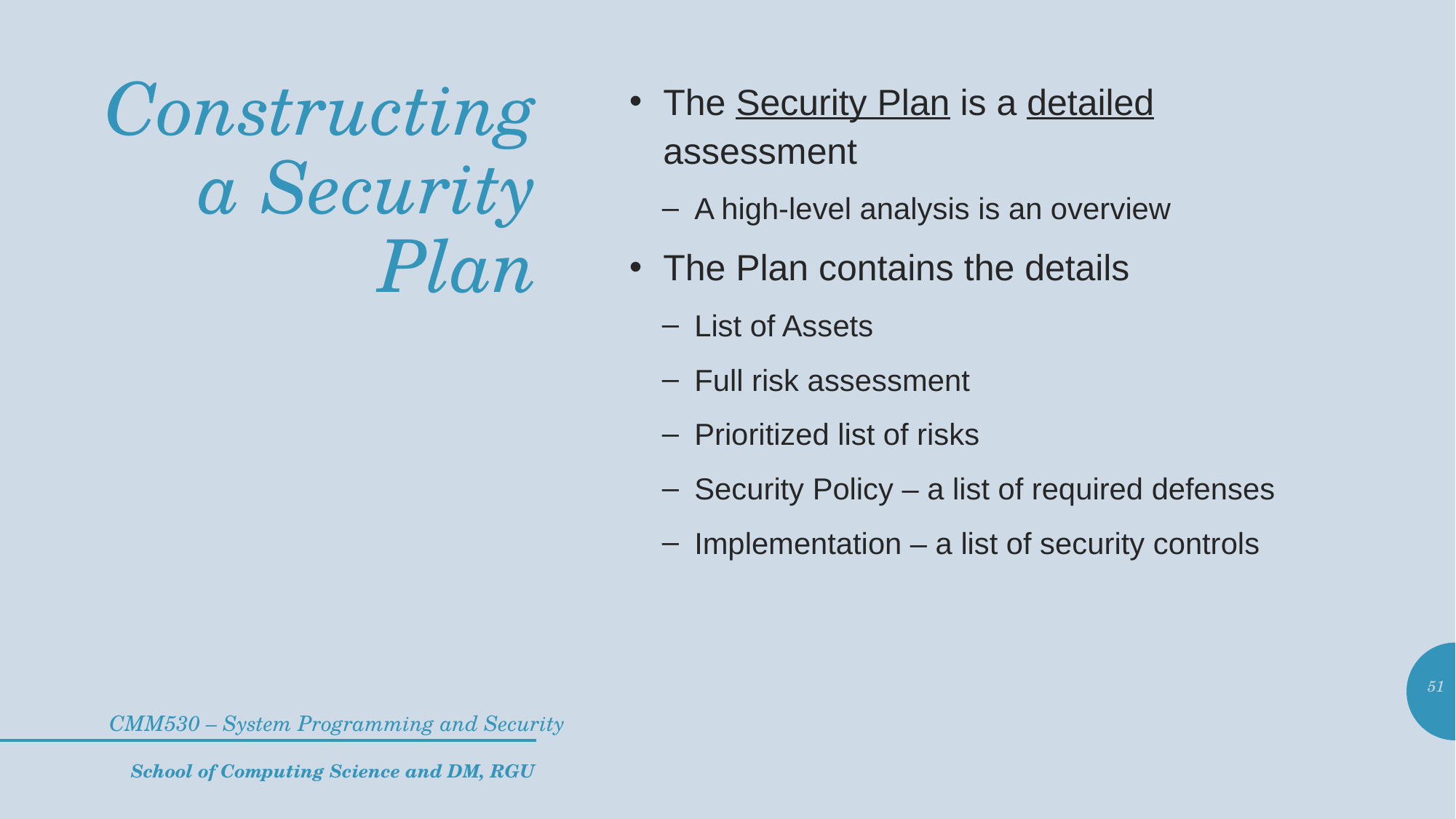

# Constructing a Security Plan
The Security Plan is a detailed assessment
A high-level analysis is an overview
The Plan contains the details
List of Assets
Full risk assessment
Prioritized list of risks
Security Policy – a list of required defenses
Implementation – a list of security controls

51